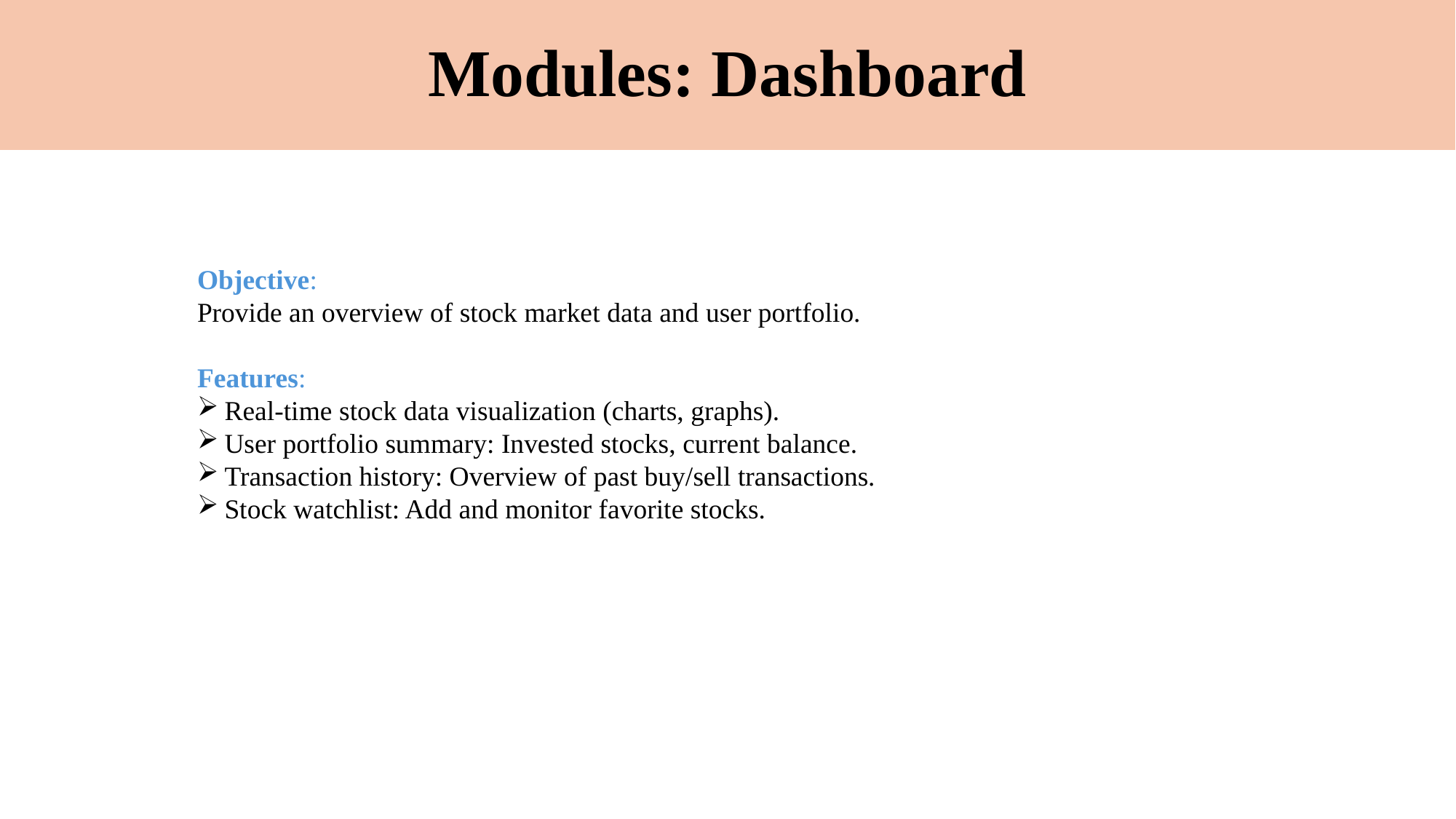

# Modules: Dashboard
Objective:
Provide an overview of stock market data and user portfolio.

Features:
Real-time stock data visualization (charts, graphs).
User portfolio summary: Invested stocks, current balance.
Transaction history: Overview of past buy/sell transactions.
Stock watchlist: Add and monitor favorite stocks.